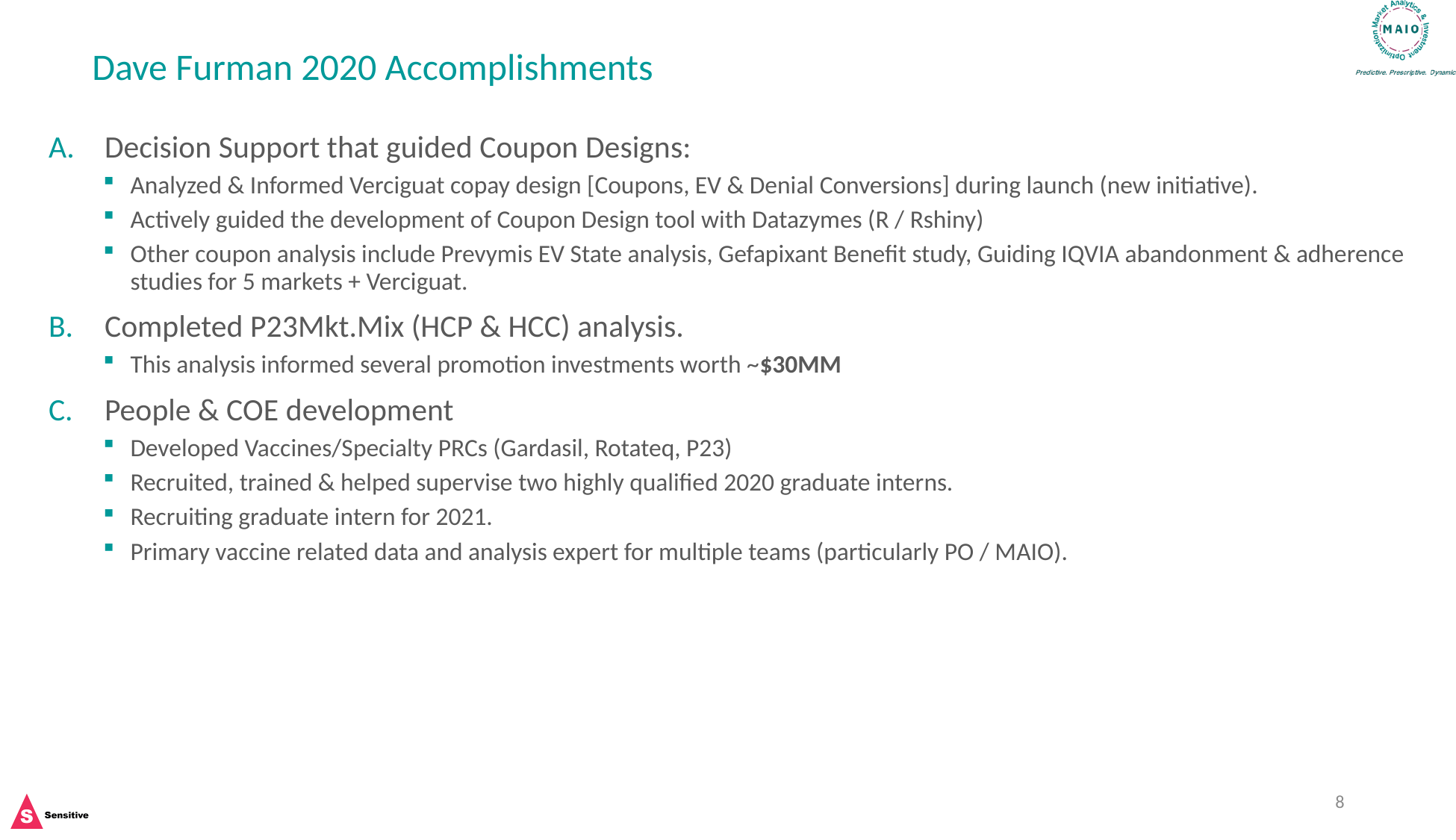

# Dave Furman 2020 Accomplishments
Decision Support that guided Coupon Designs:
Analyzed & Informed Verciguat copay design [Coupons, EV & Denial Conversions] during launch (new initiative).
Actively guided the development of Coupon Design tool with Datazymes (R / Rshiny)
Other coupon analysis include Prevymis EV State analysis, Gefapixant Benefit study, Guiding IQVIA abandonment & adherence studies for 5 markets + Verciguat.
Completed P23Mkt.Mix (HCP & HCC) analysis.
This analysis informed several promotion investments worth ~$30MM
People & COE development
Developed Vaccines/Specialty PRCs (Gardasil, Rotateq, P23)
Recruited, trained & helped supervise two highly qualified 2020 graduate interns.
Recruiting graduate intern for 2021.
Primary vaccine related data and analysis expert for multiple teams (particularly PO / MAIO).
8